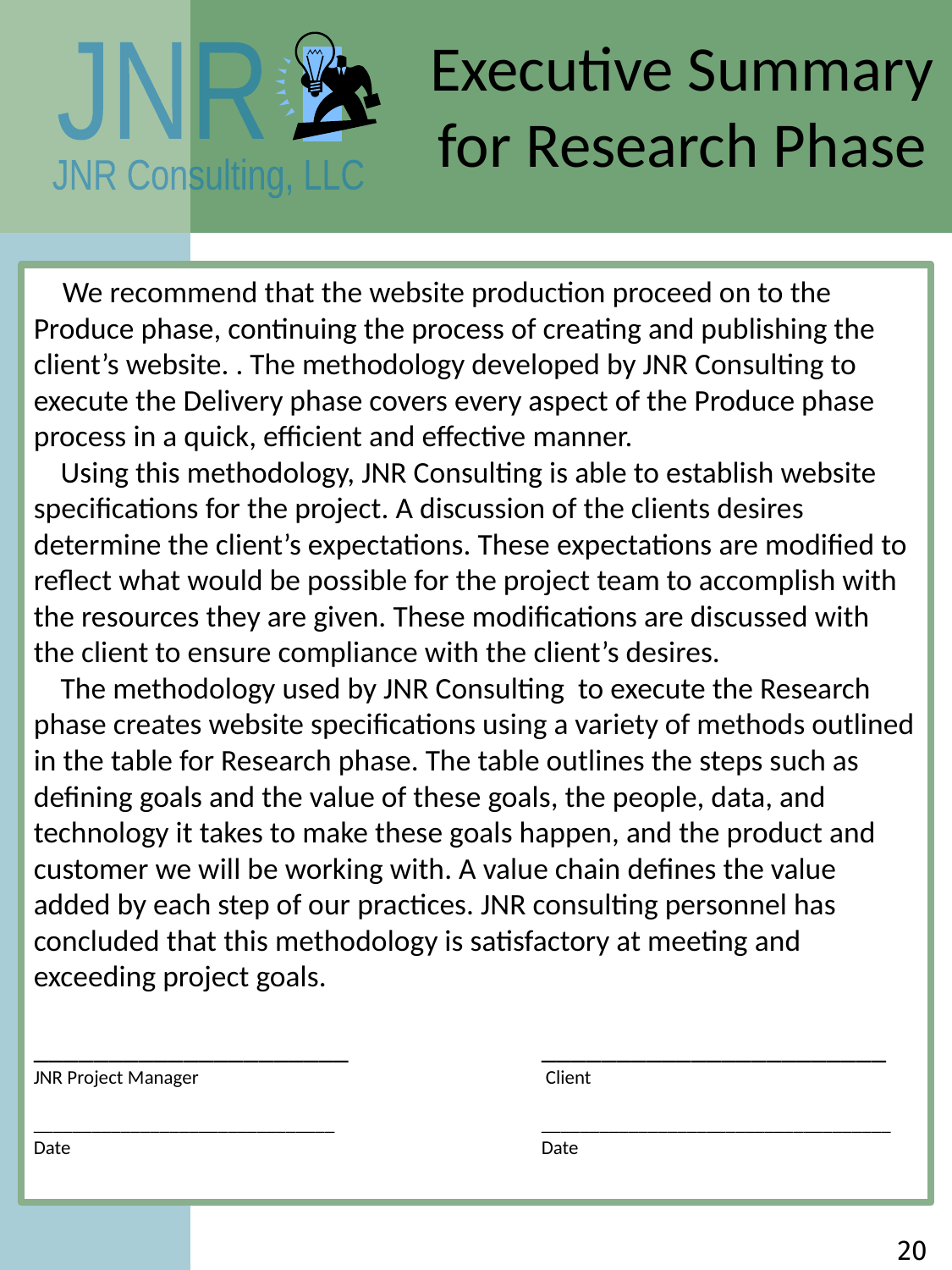

Executive Summary for Research Phase
    We recommend that the website production proceed on to the Produce phase, continuing the process of creating and publishing the client’s website. . The methodology developed by JNR Consulting to execute the Delivery phase covers every aspect of the Produce phase process in a quick, efficient and effective manner.
    Using this methodology, JNR Consulting is able to establish website specifications for the project. A discussion of the clients desires determine the client’s expectations. These expectations are modified to reflect what would be possible for the project team to accomplish with the resources they are given. These modifications are discussed with the client to ensure compliance with the client’s desires.
    The methodology used by JNR Consulting  to execute the Research phase creates website specifications using a variety of methods outlined in the table for Research phase. The table outlines the steps such as defining goals and the value of these goals, the people, data, and technology it takes to make these goals happen, and the product and customer we will be working with. A value chain defines the value added by each step of our practices. JNR consulting personnel has concluded that this methodology is satisfactory at meeting and exceeding project goals.

_____________________		_______________________
JNR Project Manager			 Client

_______________________________		____________________________________
Date				Date

20